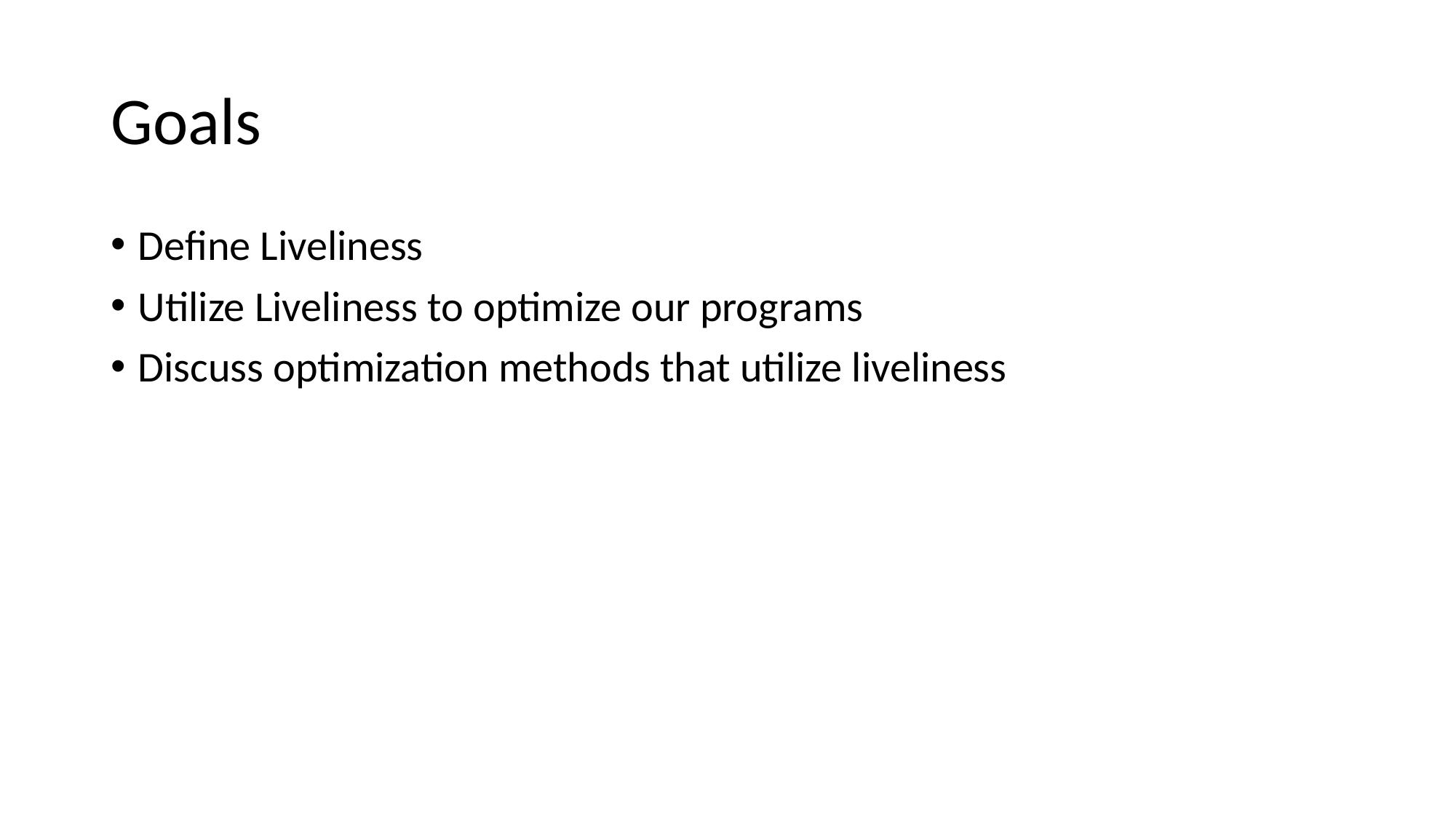

# Goals
Define Liveliness
Utilize Liveliness to optimize our programs
Discuss optimization methods that utilize liveliness